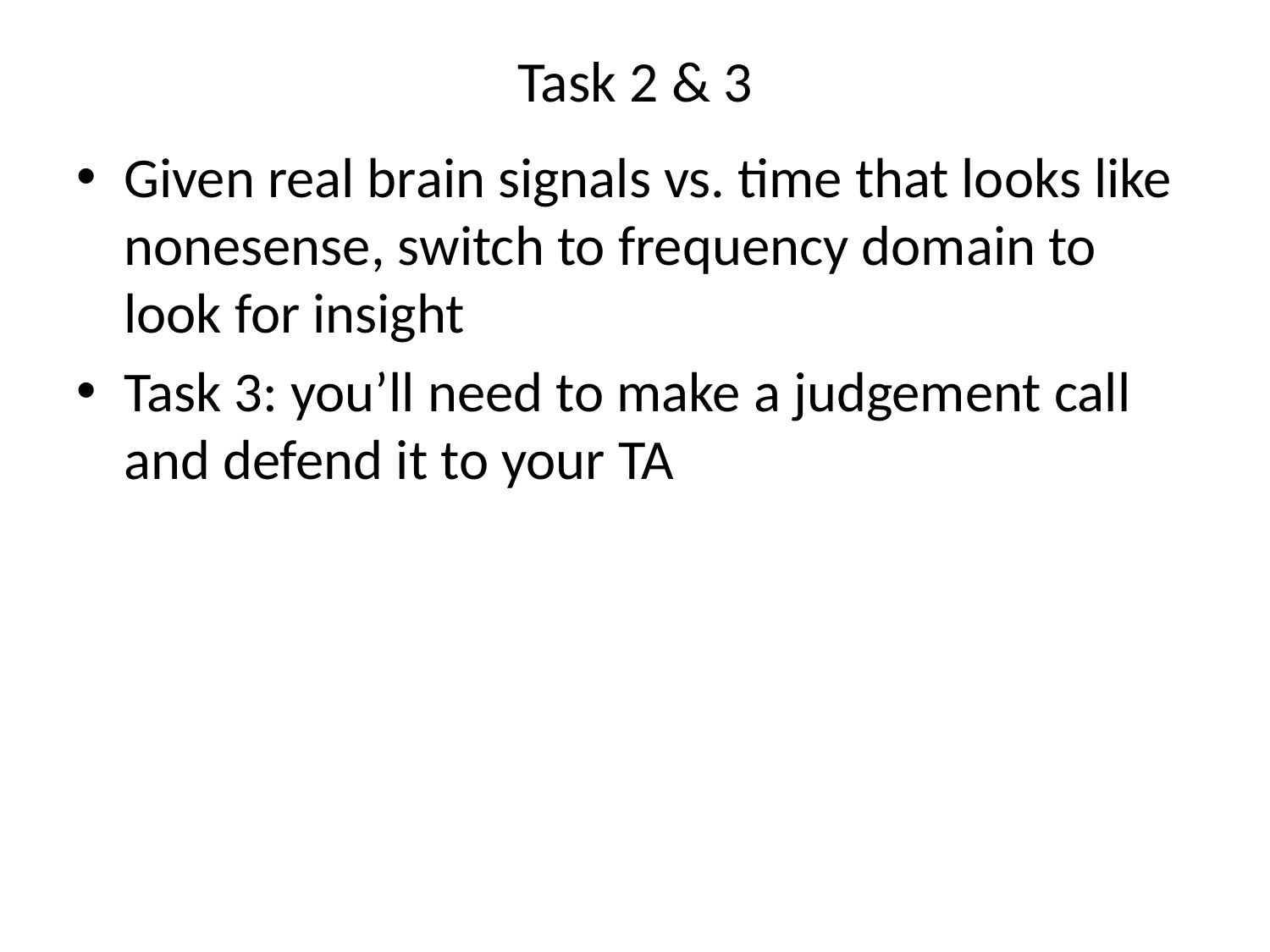

# Task 2 & 3
Given real brain signals vs. time that looks like nonesense, switch to frequency domain to look for insight
Task 3: you’ll need to make a judgement call and defend it to your TA